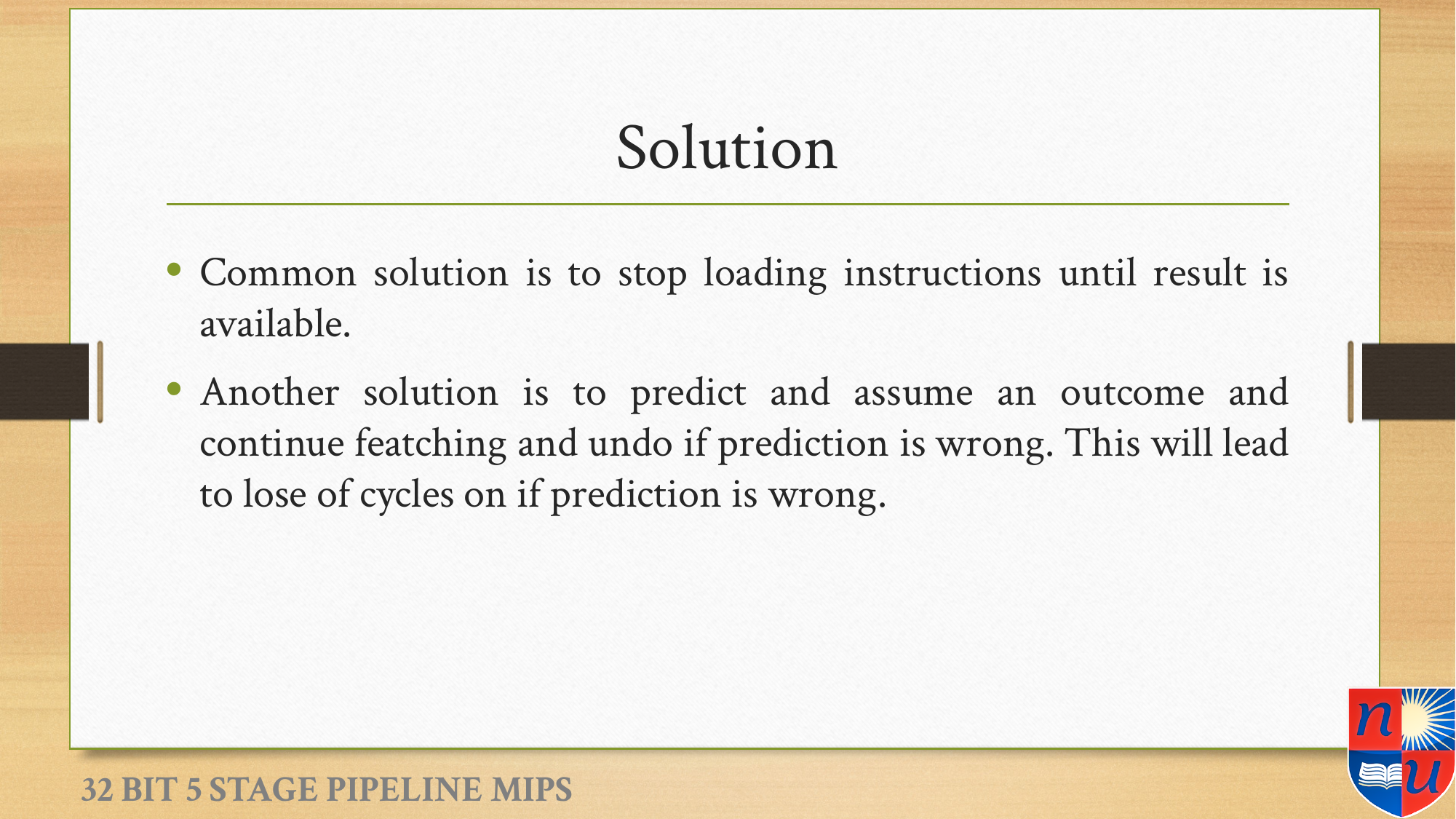

# Solution
Common solution is to stop loading instructions until result is available.
Another solution is to predict and assume an outcome and continue featching and undo if prediction is wrong. This will lead to lose of cycles on if prediction is wrong.